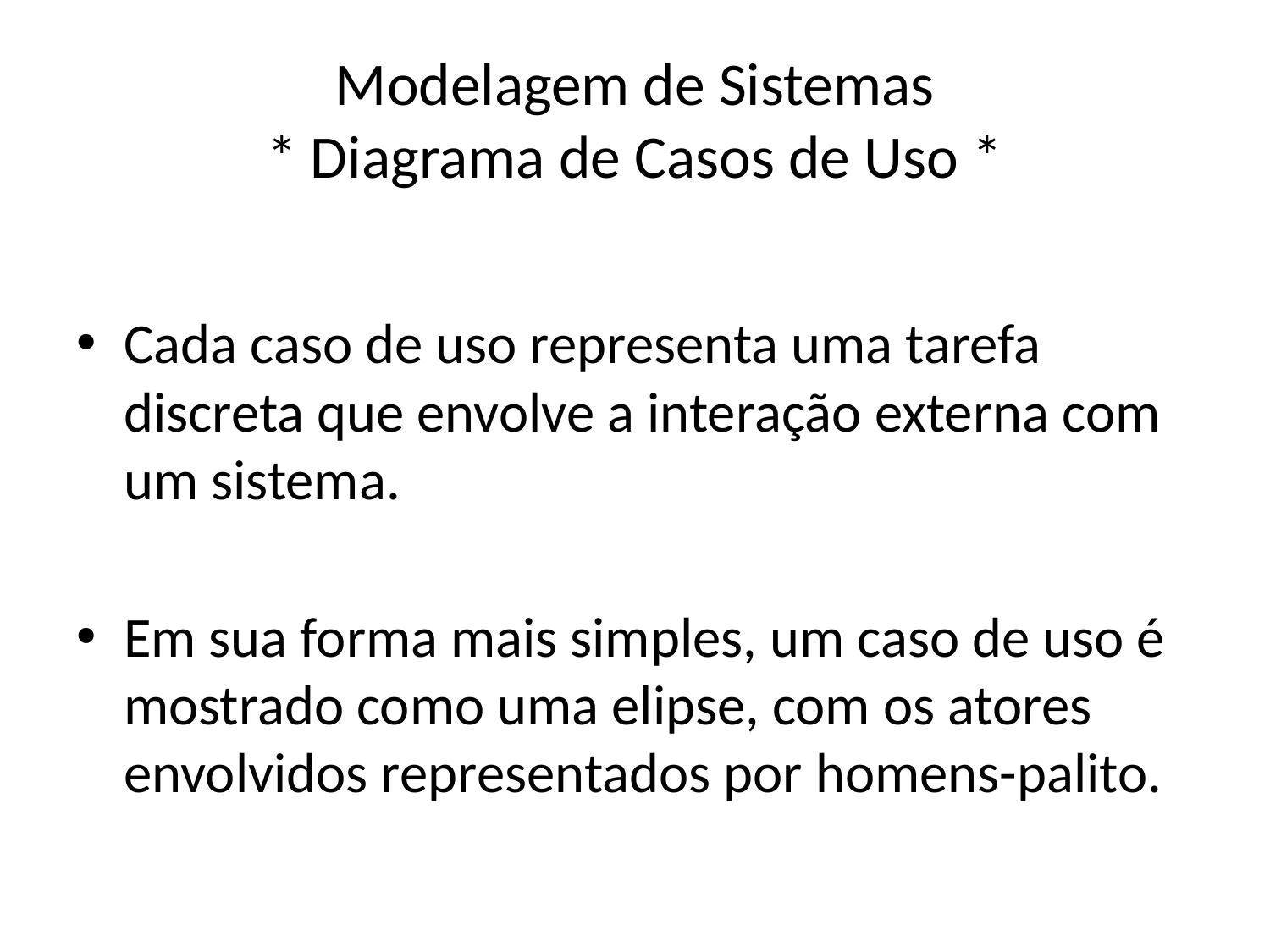

# Modelagem de Sistemas * Diagrama de Casos de Uso *

Cada caso de uso representa uma tarefa discreta que envolve a interação externa com um sistema.

Em sua forma mais simples, um caso de uso é mostrado como uma elipse, com os atores envolvidos representados por homens-palito.